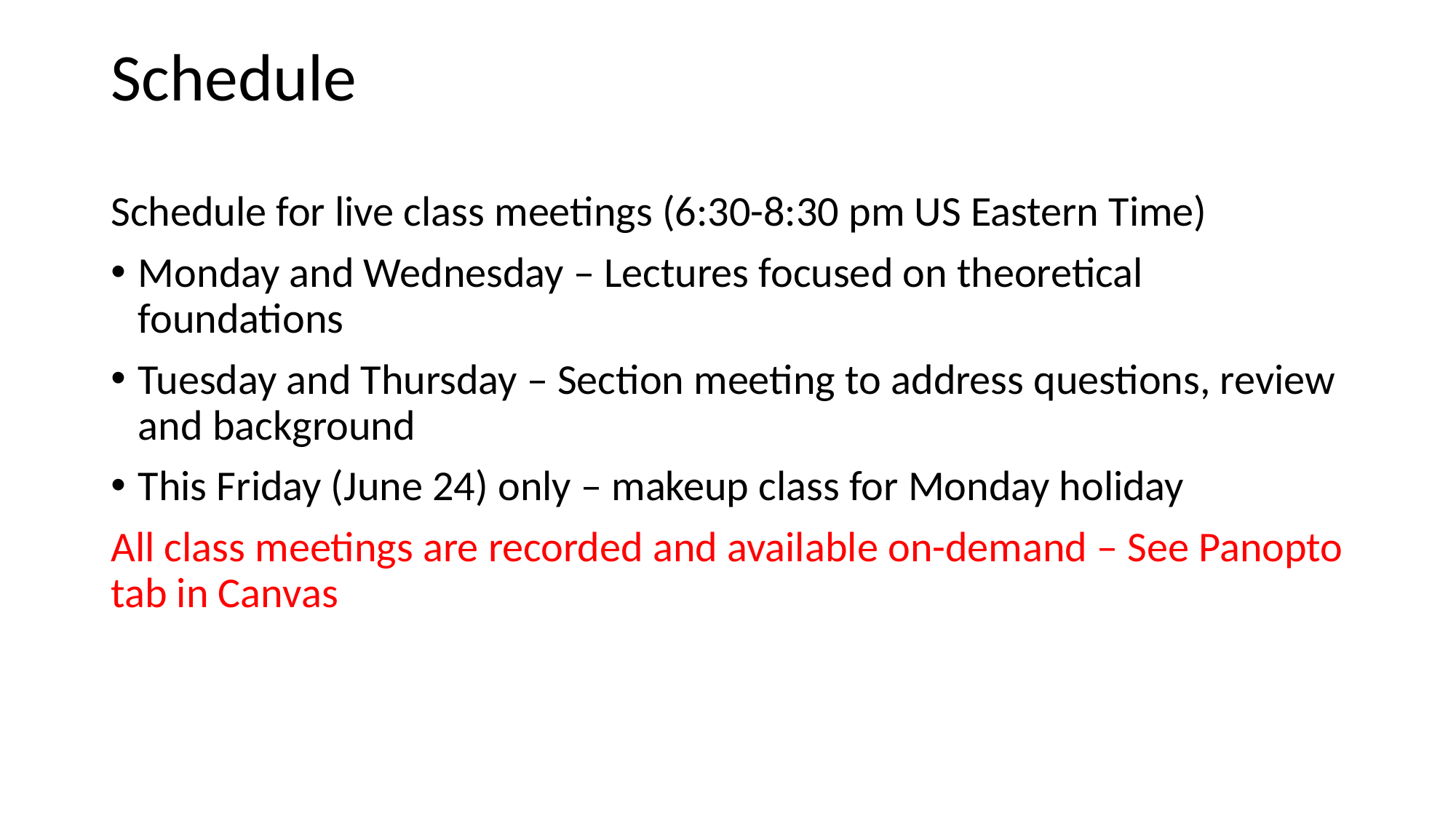

Schedule
Schedule for live class meetings (6:30-8:30 pm US Eastern Time)
Monday and Wednesday – Lectures focused on theoretical foundations
Tuesday and Thursday – Section meeting to address questions, review and background
This Friday (June 24) only – makeup class for Monday holiday
All class meetings are recorded and available on-demand – See Panopto tab in Canvas